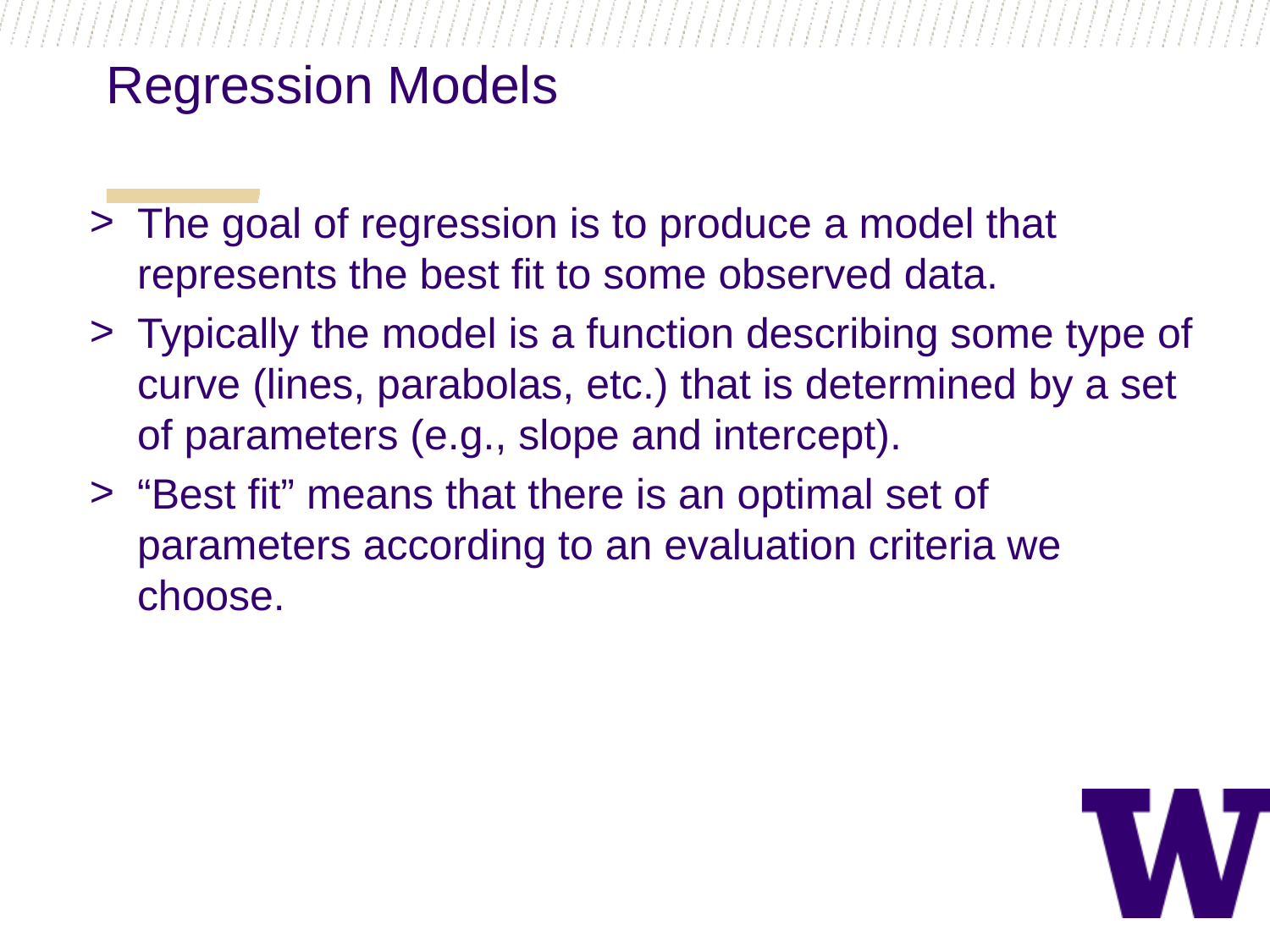

Regression Models
The goal of regression is to produce a model that represents the best fit to some observed data.
Typically the model is a function describing some type of curve (lines, parabolas, etc.) that is determined by a set of parameters (e.g., slope and intercept).
“Best fit” means that there is an optimal set of parameters according to an evaluation criteria we choose.